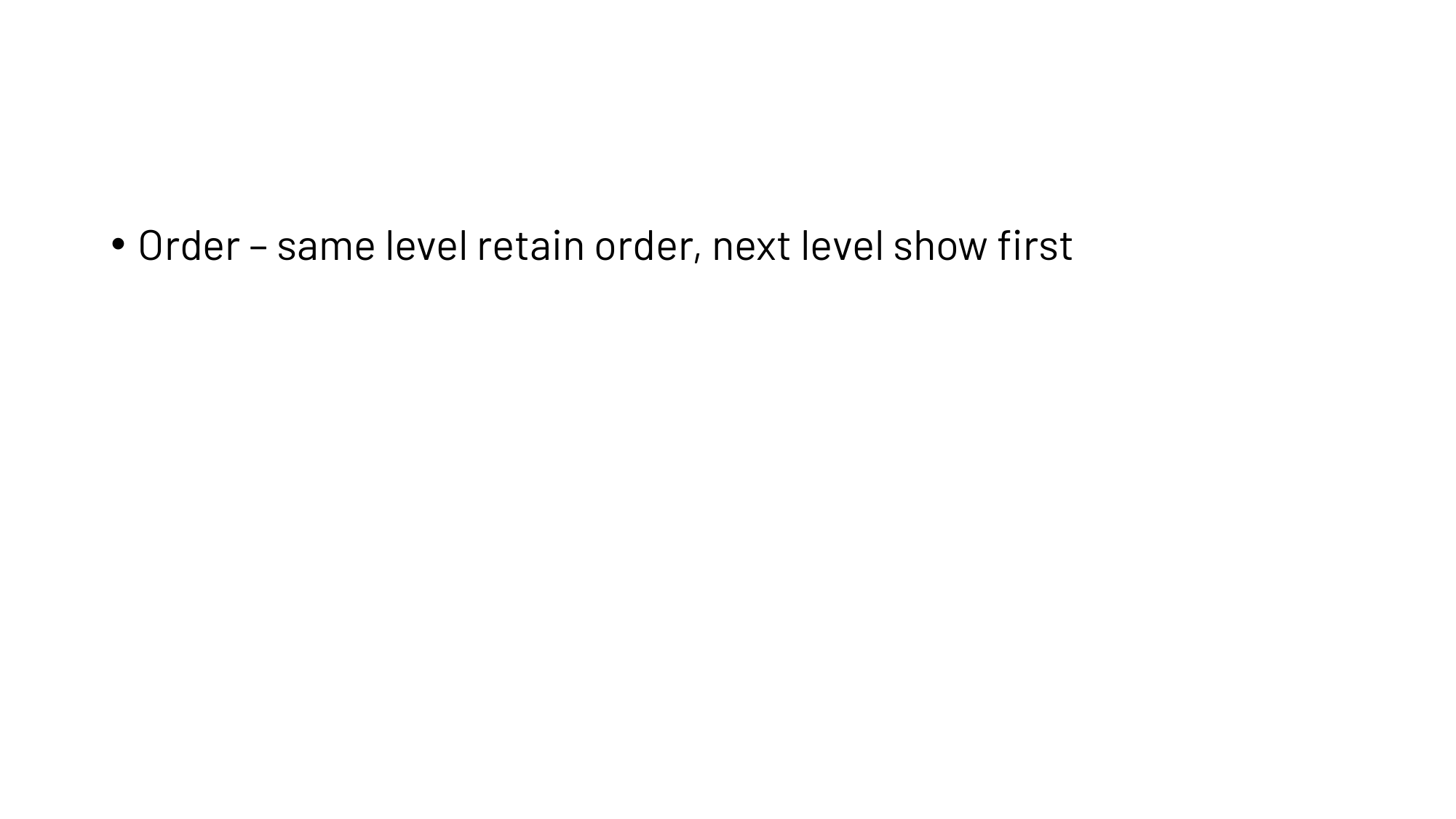

#
Order – same level retain order, next level show first